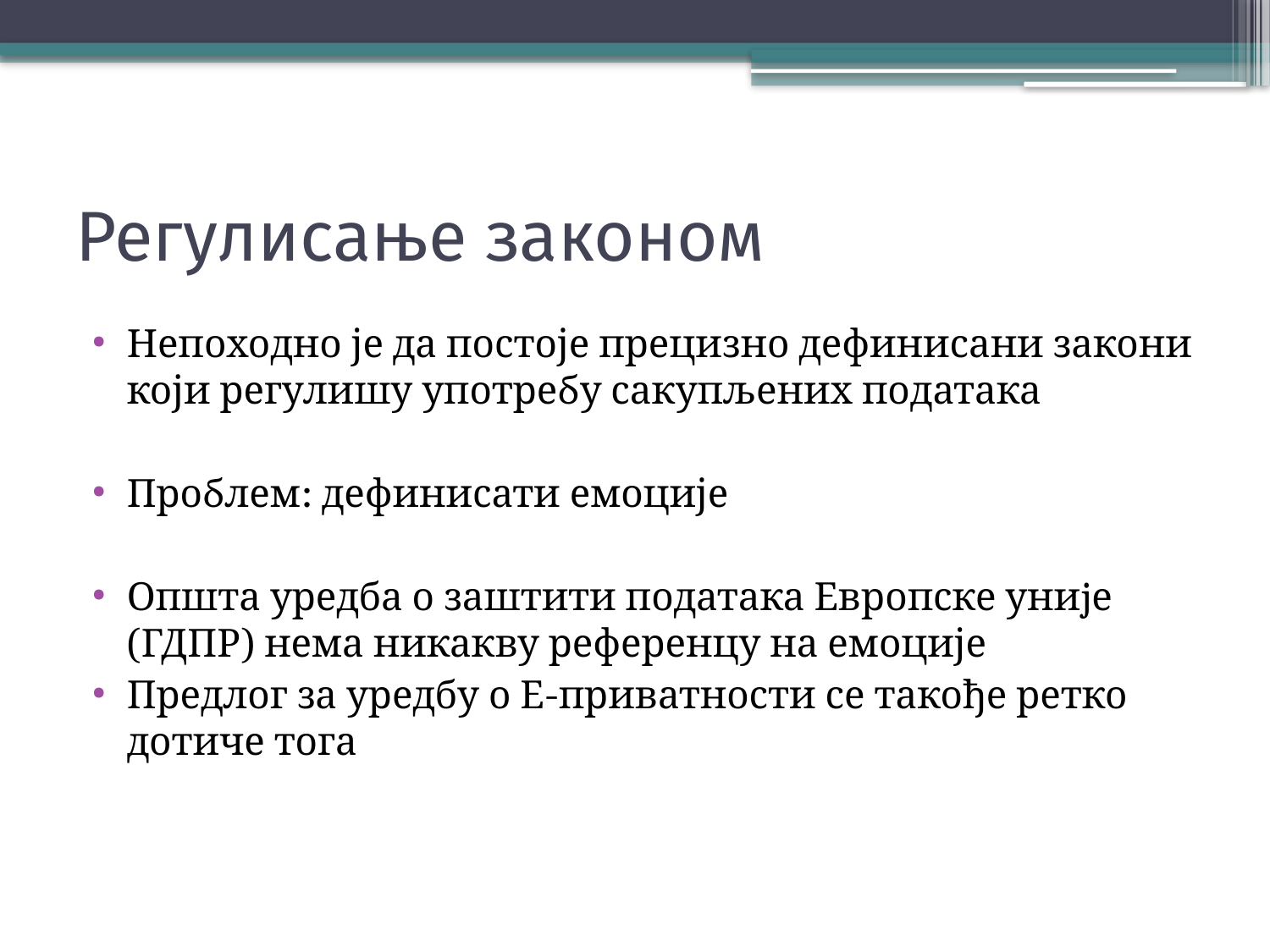

Регулисање законом
Непоходно је да постоје прецизно дефинисани закони који регулишу употребу сакупљених података

Проблем: дефинисати емоције

Општа уредба о заштити података Европске униjе (ГДПР) нема никакву референцу на емоције
Предлог за уредбу о Е-приватности се такође ретко дотиче тога